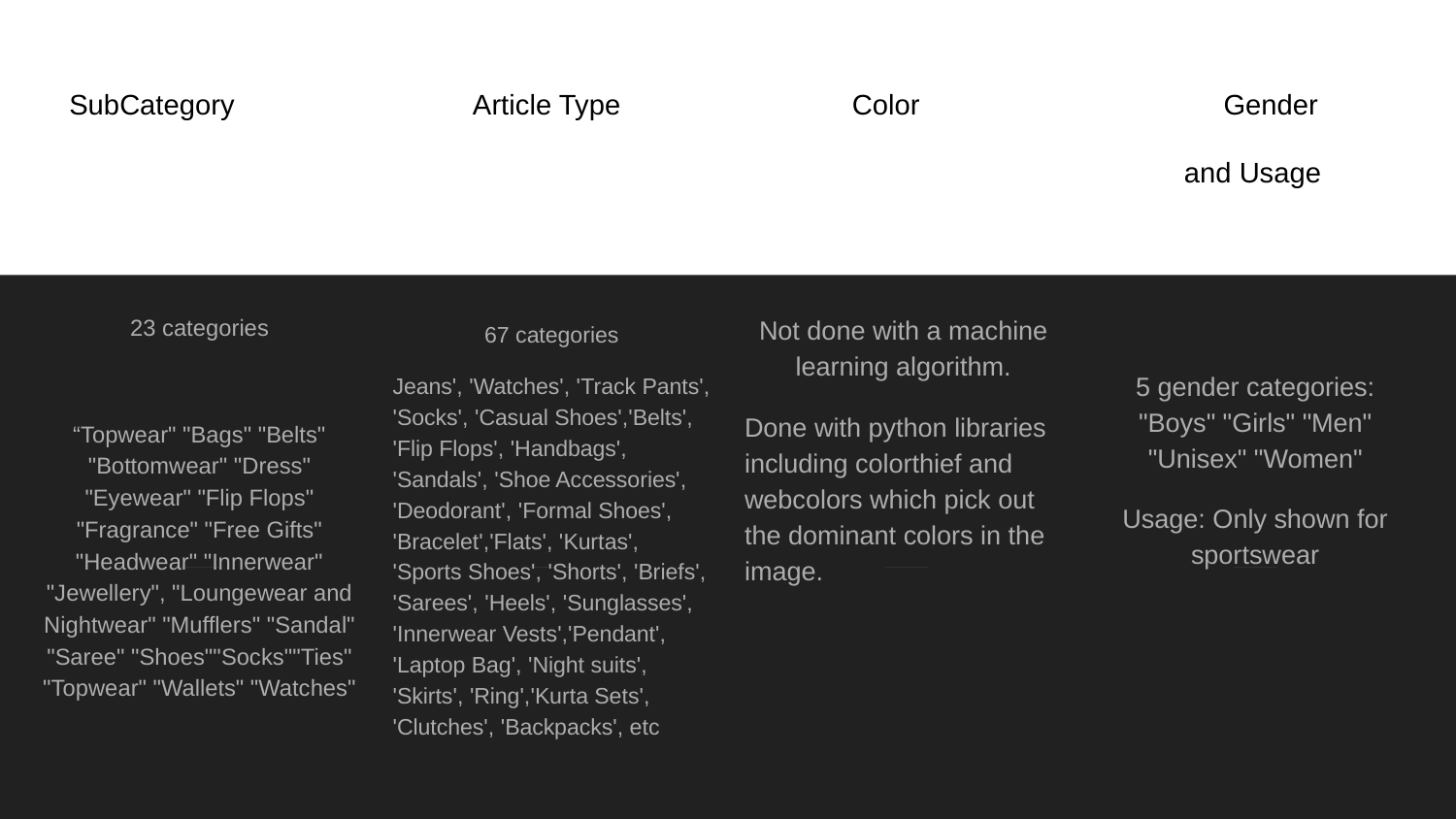

SubCategory                              Article Type                             Color                                      Gender                                                             														                   and Usage

5 gender categories: "Boys" "Girls" "Men" "Unisex" "Women"
Usage: Only shown for sportswear
Not done with a machine learning algorithm.
Done with python libraries including colorthief and webcolors which pick out the dominant colors in the image.

23 categories

“Topwear" "Bags" "Belts" "Bottomwear" "Dress" "Eyewear" "Flip Flops" "Fragrance" "Free Gifts" "Headwear" "Innerwear" "Jewellery", "Loungewear and Nightwear" "Mufflers" "Sandal" "Saree" "Shoes""Socks""Ties" "Topwear" "Wallets" "Watches"

67 categories
Jeans', 'Watches', 'Track Pants', 'Socks', 'Casual Shoes','Belts', 'Flip Flops', 'Handbags', 'Sandals', 'Shoe Accessories', 'Deodorant', 'Formal Shoes', 'Bracelet','Flats', 'Kurtas', 'Sports Shoes', 'Shorts', 'Briefs', 'Sarees', 'Heels', 'Sunglasses', 'Innerwear Vests','Pendant', 'Laptop Bag', 'Night suits', 'Skirts', 'Ring','Kurta Sets', 'Clutches', 'Backpacks', etc